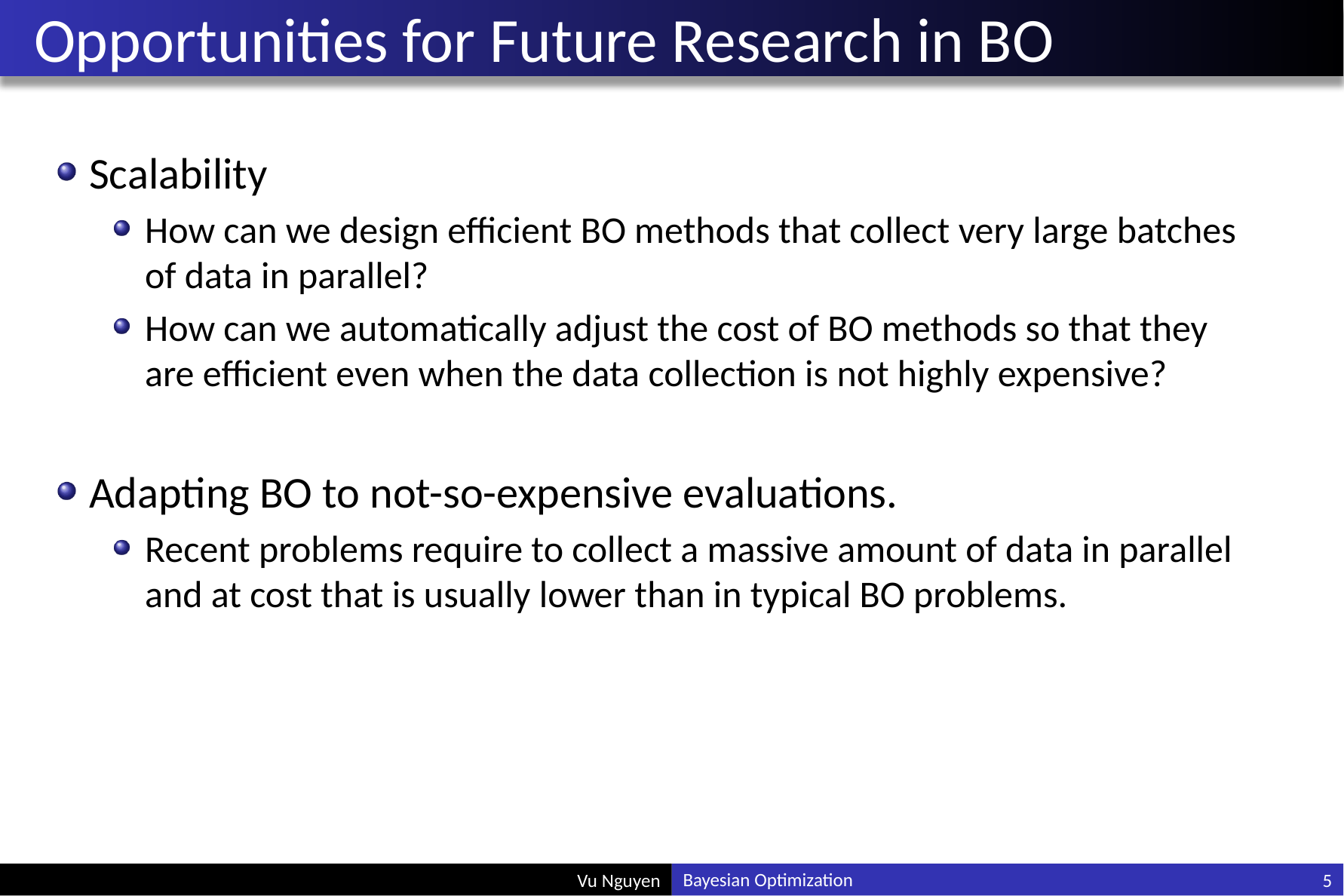

# Opportunities for Future Research in BO
Scalability
How can we design efficient BO methods that collect very large batches of data in parallel?
How can we automatically adjust the cost of BO methods so that they are efficient even when the data collection is not highly expensive?

Adapting BO to not-so-expensive evaluations.
Recent problems require to collect a massive amount of data in parallel and at cost that is usually lower than in typical BO problems.
Bayesian Optimization
5